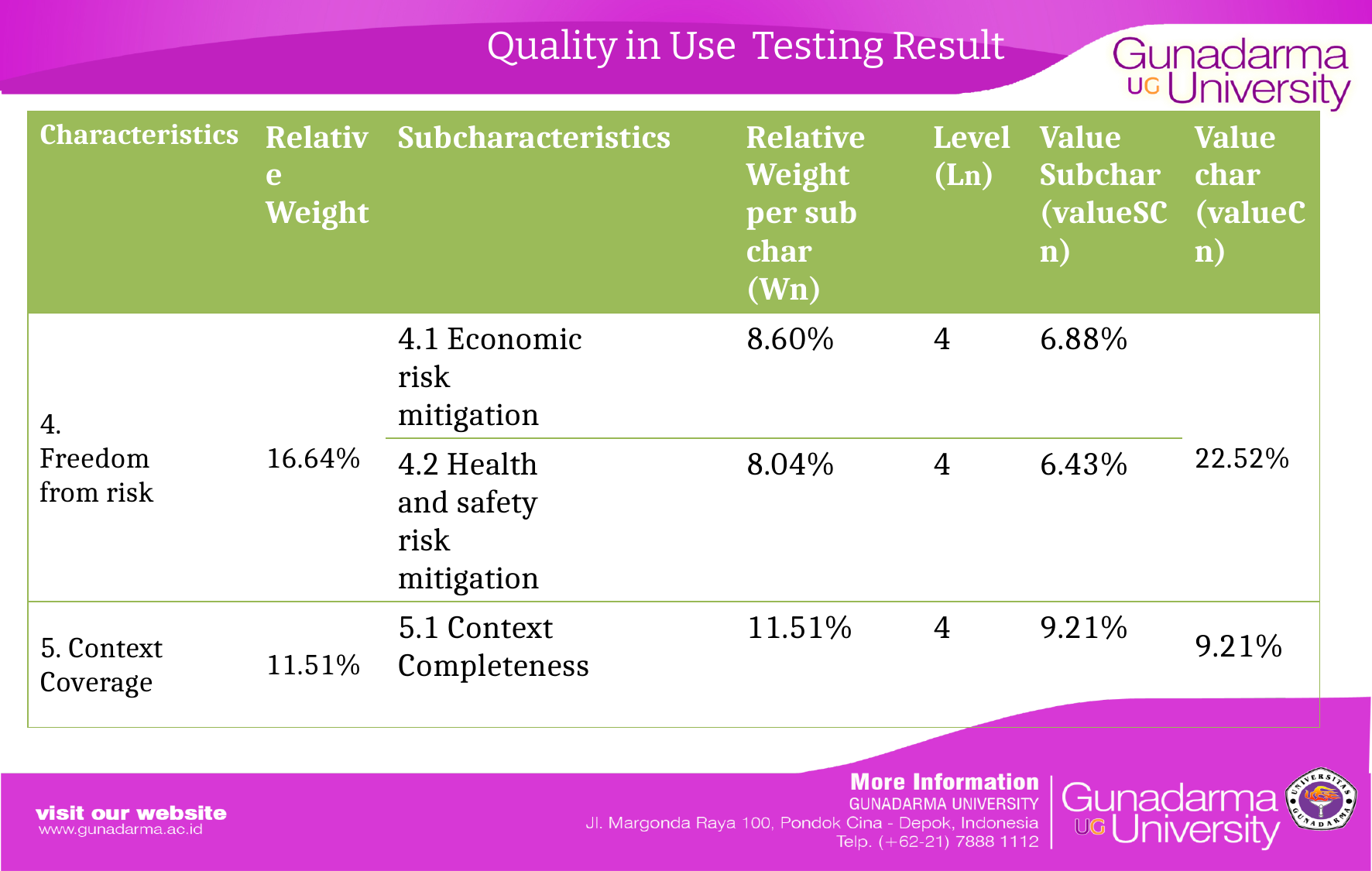

# Quality in Use  Testing Result
| Characteristics | Relative Weight | Subcharacteristics | Relative Weight per sub char (Wn) | Level (Ln) | Value Subchar (valueSCn) | Value char (valueCn) |
| --- | --- | --- | --- | --- | --- | --- |
| 4. Freedom from risk | 16.64% | 4.1 Economic risk mitigation | 8.60% | 4 | 6.88% | 22.52% |
|  |  | 4.2 Health and safety risk mitigation | 8.04% | 4 | 6.43% |  |
| 5. Context Coverage | 11.51% | 5.1 Context Completeness | 11.51% | 4 | 9.21% | 9.21% |